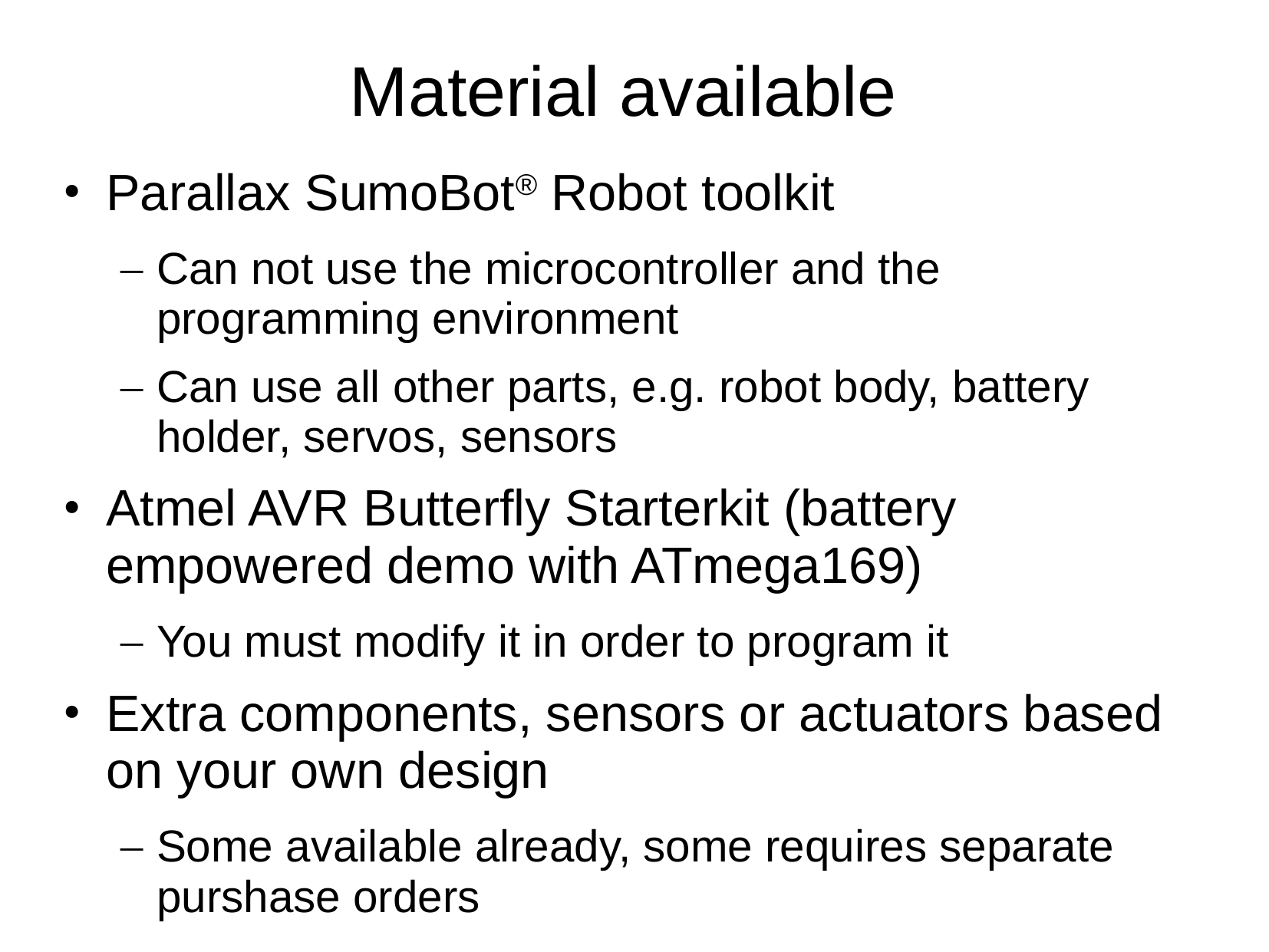

# Material available
Parallax SumoBot® Robot toolkit
Can not use the microcontroller and the programming environment
Can use all other parts, e.g. robot body, battery holder, servos, sensors
Atmel AVR Butterfly Starterkit (battery empowered demo with ATmega169)
You must modify it in order to program it
Extra components, sensors or actuators based on your own design
Some available already, some requires separate purshase orders